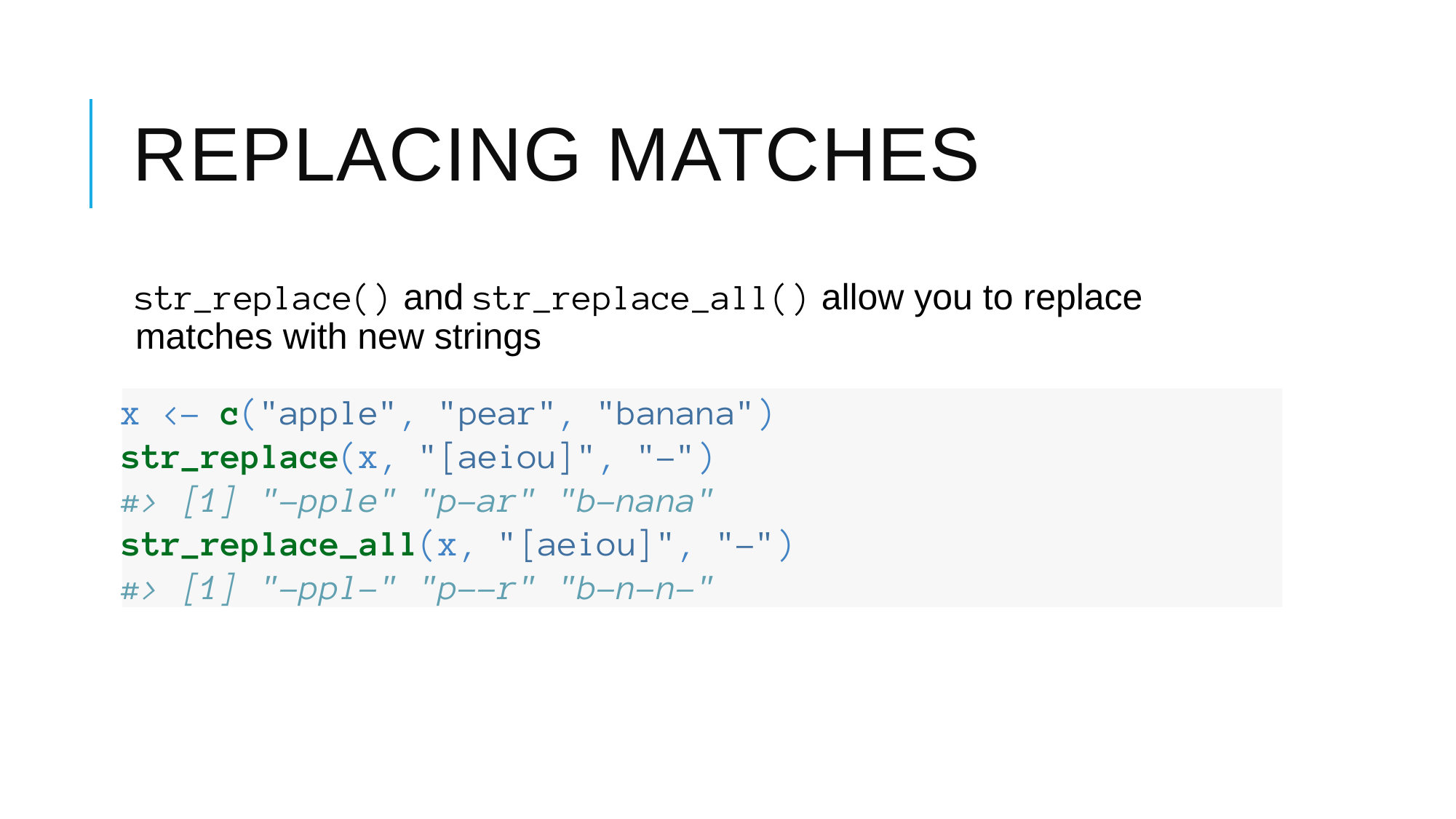

# Replacing matches
str_replace() and str_replace_all() allow you to replace matches with new strings
x <- c("apple", "pear", "banana")
str_replace(x, "[aeiou]", "-")
#> [1] "-pple" "p-ar" "b-nana"
str_replace_all(x, "[aeiou]", "-")
#> [1] "-ppl-" "p--r" "b-n-n-"